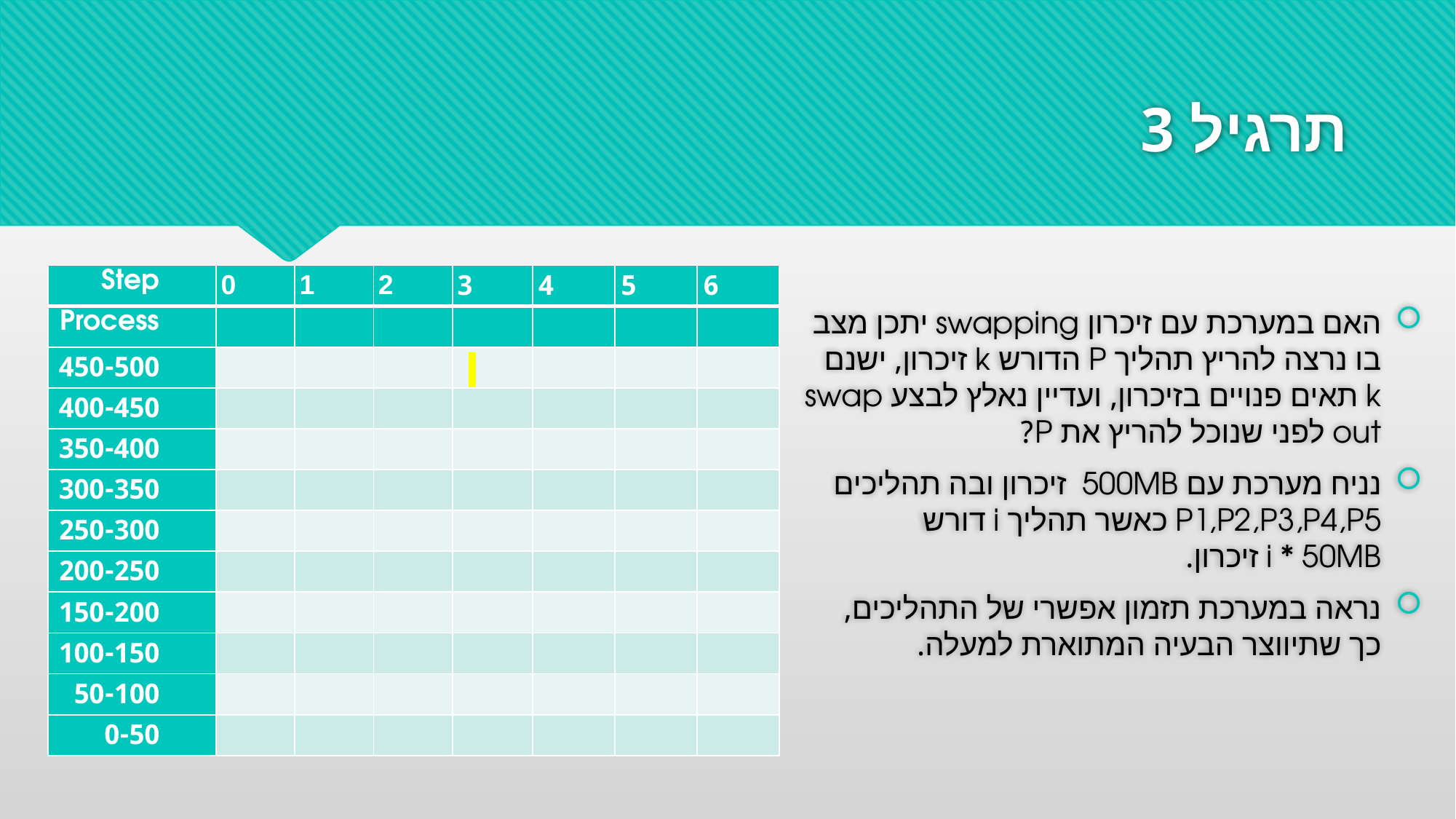

# תרגיל 3
| Step | 0 | 1 | 2 | 3 | 4 | 5 | 6 |
| --- | --- | --- | --- | --- | --- | --- | --- |
| Process |  |  |  |  |  |  |  |
| 450-500 |  |  |  |  |  |  |  |
| 400-450 |  |  |  |  |  |  |  |
| 350-400 |  |  |  |  |  |  |  |
| 300-350 |  |  |  |  |  |  |  |
| 250-300 |  |  |  |  |  |  |  |
| 200-250 |  |  |  |  |  |  |  |
| 150-200 |  |  |  |  |  |  |  |
| 100-150 |  |  |  |  |  |  |  |
| 50-100 |  |  |  |  |  |  |  |
| 0-50 |  |  |  |  |  |  |  |
האם במערכת עם זיכרון swapping יתכן מצב בו נרצה להריץ תהליך P הדורש k זיכרון, ישנם k תאים פנויים בזיכרון, ועדיין נאלץ לבצע swap out לפני שנוכל להריץ את P?
נניח מערכת עם 500MB  זיכרון ובה תהליכים P1,P2,P3,P4,P5 כאשר תהליך i דורש
i * 50MB זיכרון.
נראה במערכת תזמון אפשרי של התהליכים, כך שתיווצר הבעיה המתוארת למעלה.